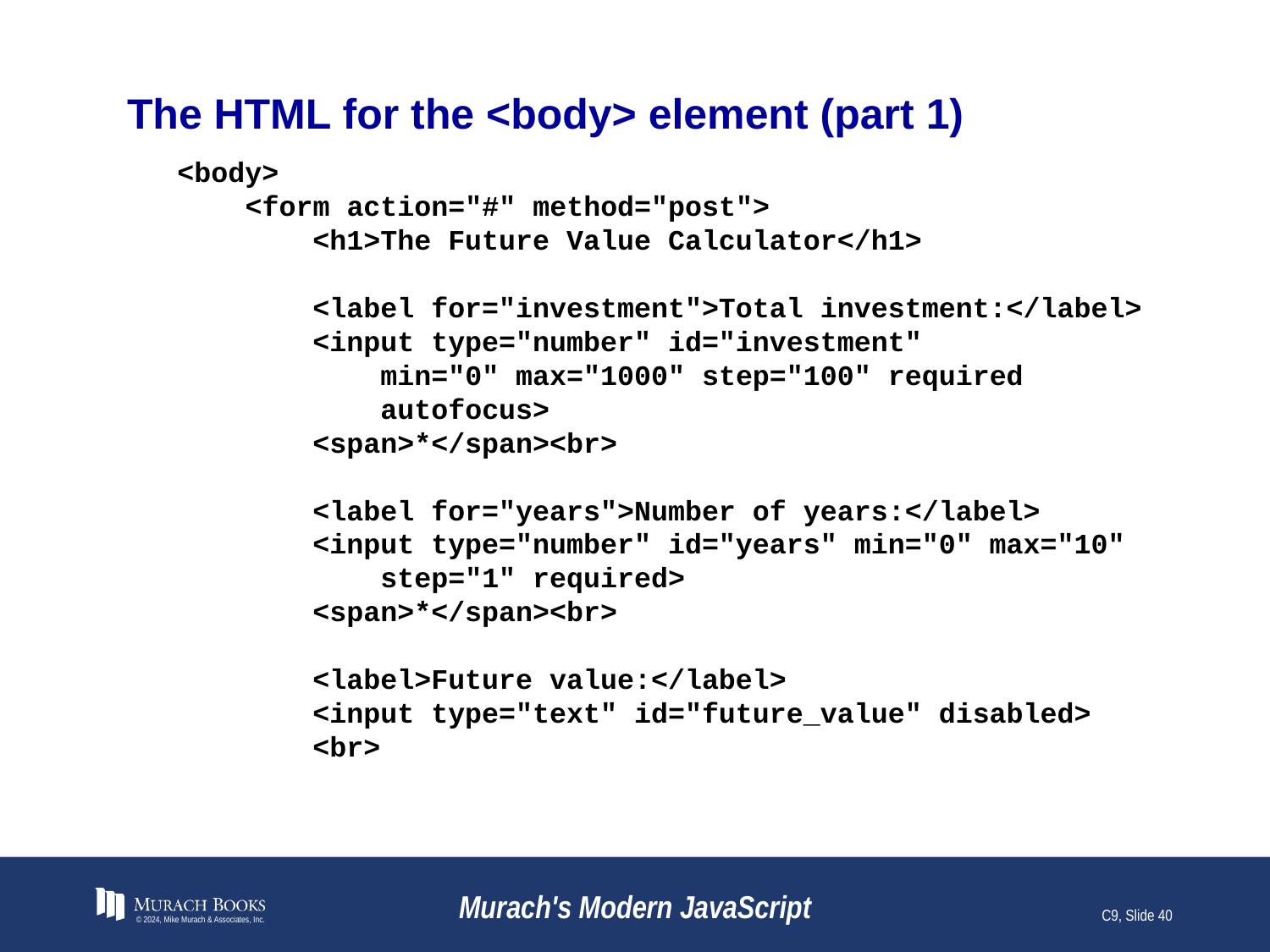

# The HTML for the <body> element (part 1)
<body>
    <form action="#" method="post">
        <h1>The Future Value Calculator</h1>

        <label for="investment">Total investment:</label>
        <input type="number" id="investment"
            min="0" max="1000" step="100" required
            autofocus>
        <span>*</span><br>

        <label for="years">Number of years:</label>
        <input type="number" id="years" min="0" max="10"
            step="1" required>
        <span>*</span><br>

        <label>Future value:</label>
        <input type="text" id="future_value" disabled>
        <br>

© 2024, Mike Murach & Associates, Inc.
Murach's Modern JavaScript

C9, Slide 40